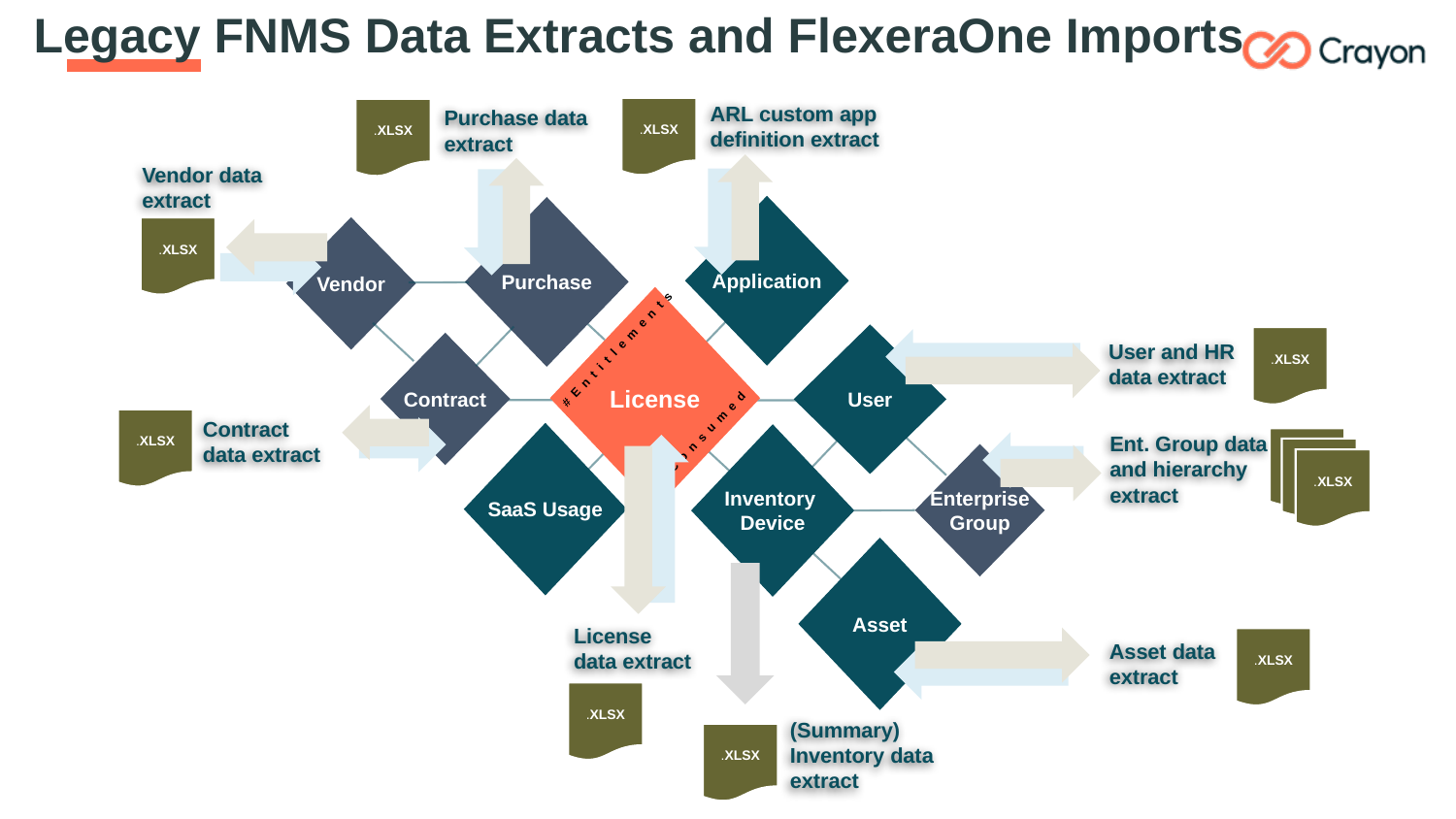

Legacy FNMS Data Extracts and FlexeraOne Imports
ARL custom app definition extract
.XLSX
Purchase data extract
.XLSX
Vendor data extract

Application
Purchase
Vendor
.XLSX

License
User
.XLSX

#Entitlements
Contract
User and HR data extract

.XLSX
Contract data extract

SaaS Usage
Inventory
Device
# Consumed
.XLSX

Ent. Group data and hierarchy extract
.XLSX
Enterprise
Group

.XLSX

Asset

License data extract

.XLSX
Asset data extract

.XLSX
.XLSX
(Summary) Inventory data extract